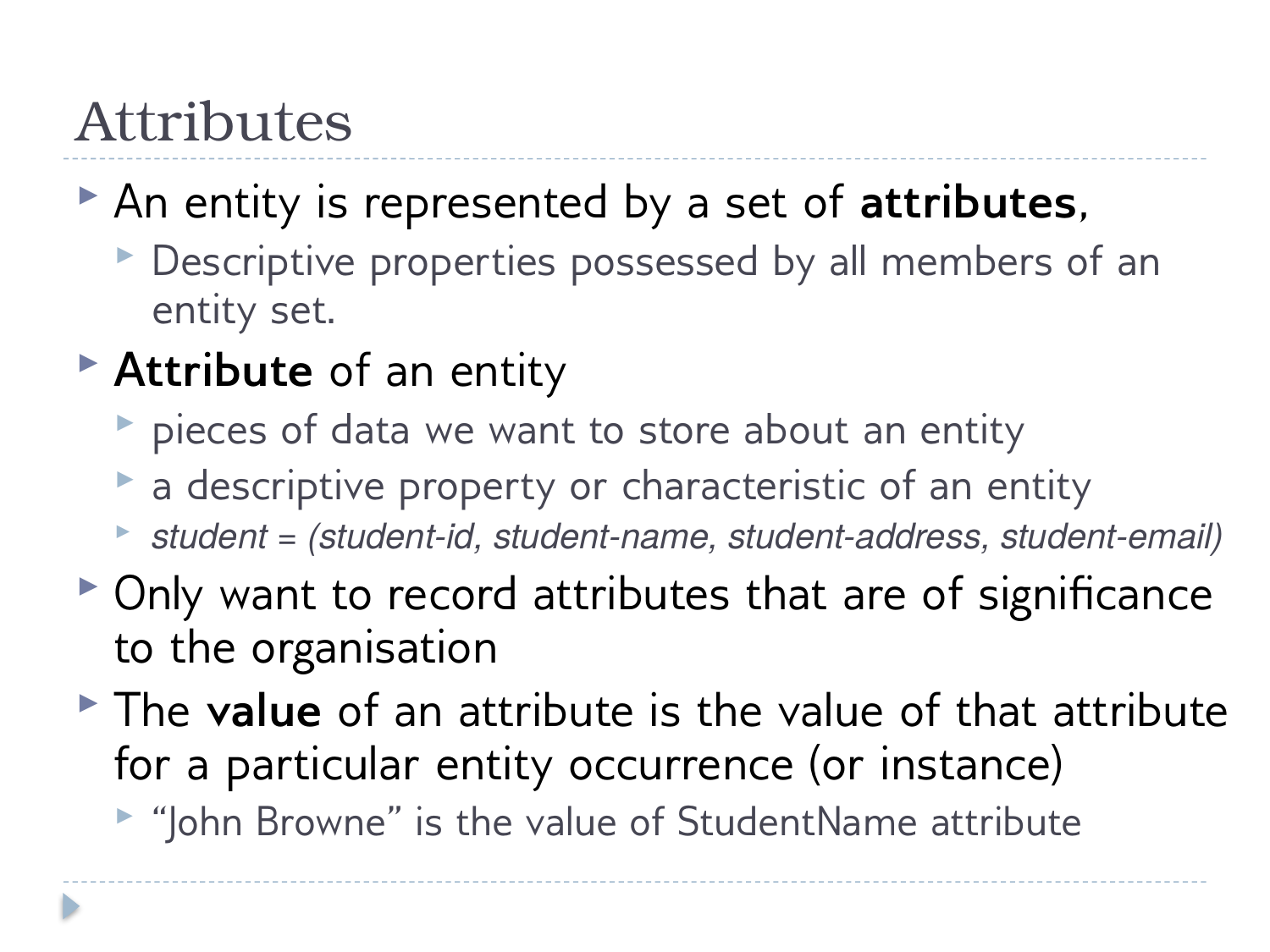

# Attributes
An entity is represented by a set of attributes,
Descriptive properties possessed by all members of an entity set.
Attribute of an entity
pieces of data we want to store about an entity
a descriptive property or characteristic of an entity
student = (student-id, student-name, student-address, student-email)
Only want to record attributes that are of significance to the organisation
The value of an attribute is the value of that attribute for a particular entity occurrence (or instance)
“John Browne” is the value of StudentName attribute